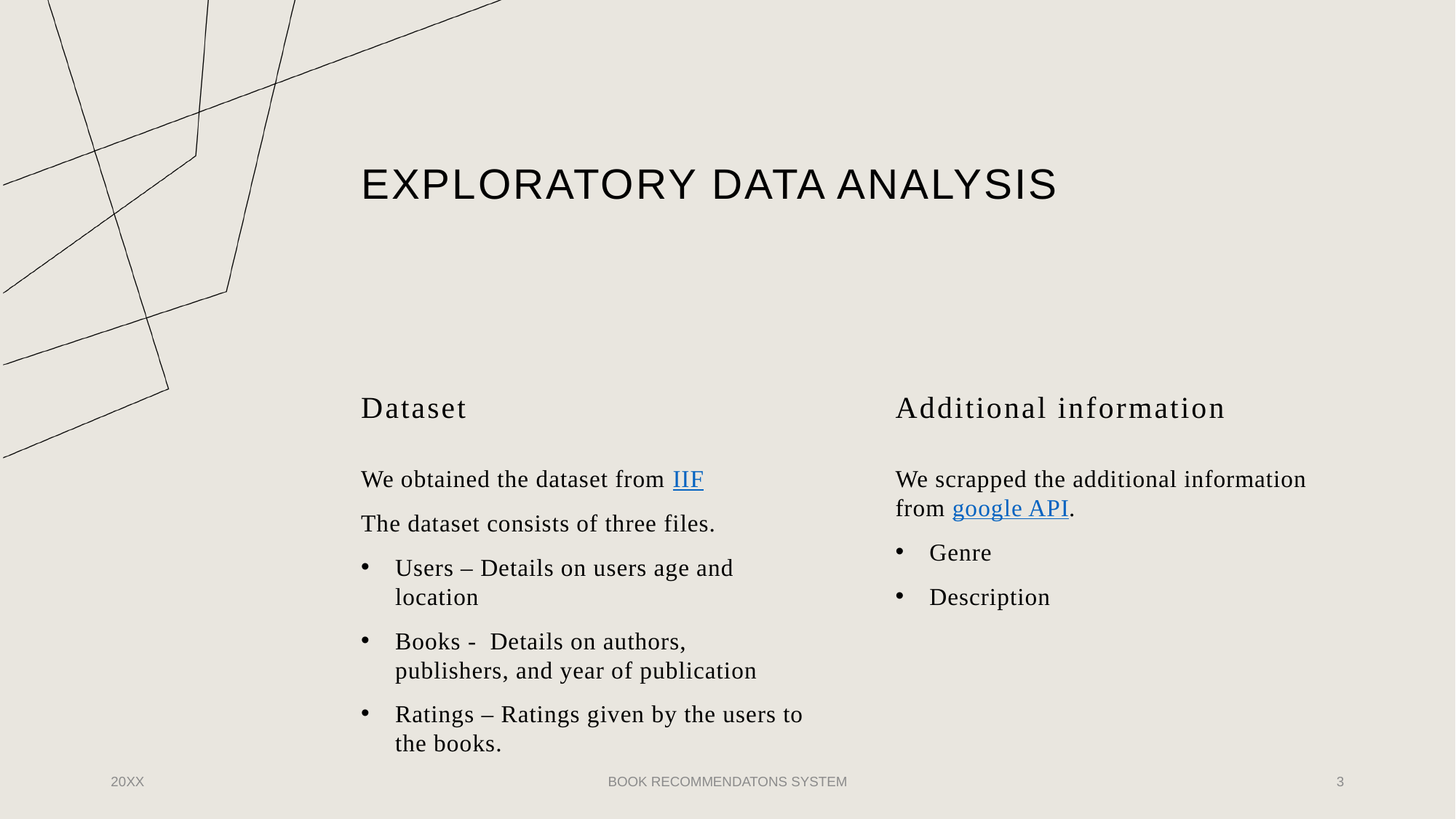

# Exploratory data analysis
Dataset
Additional information
We obtained the dataset from IIF
The dataset consists of three files.
Users – Details on users age and location
Books -  Details on authors, publishers, and year of publication
Ratings – Ratings given by the users to the books.
We scrapped the additional information from google API.
Genre
Description

20XX
BOOK RECOMMENDATONS SYSTEM
3